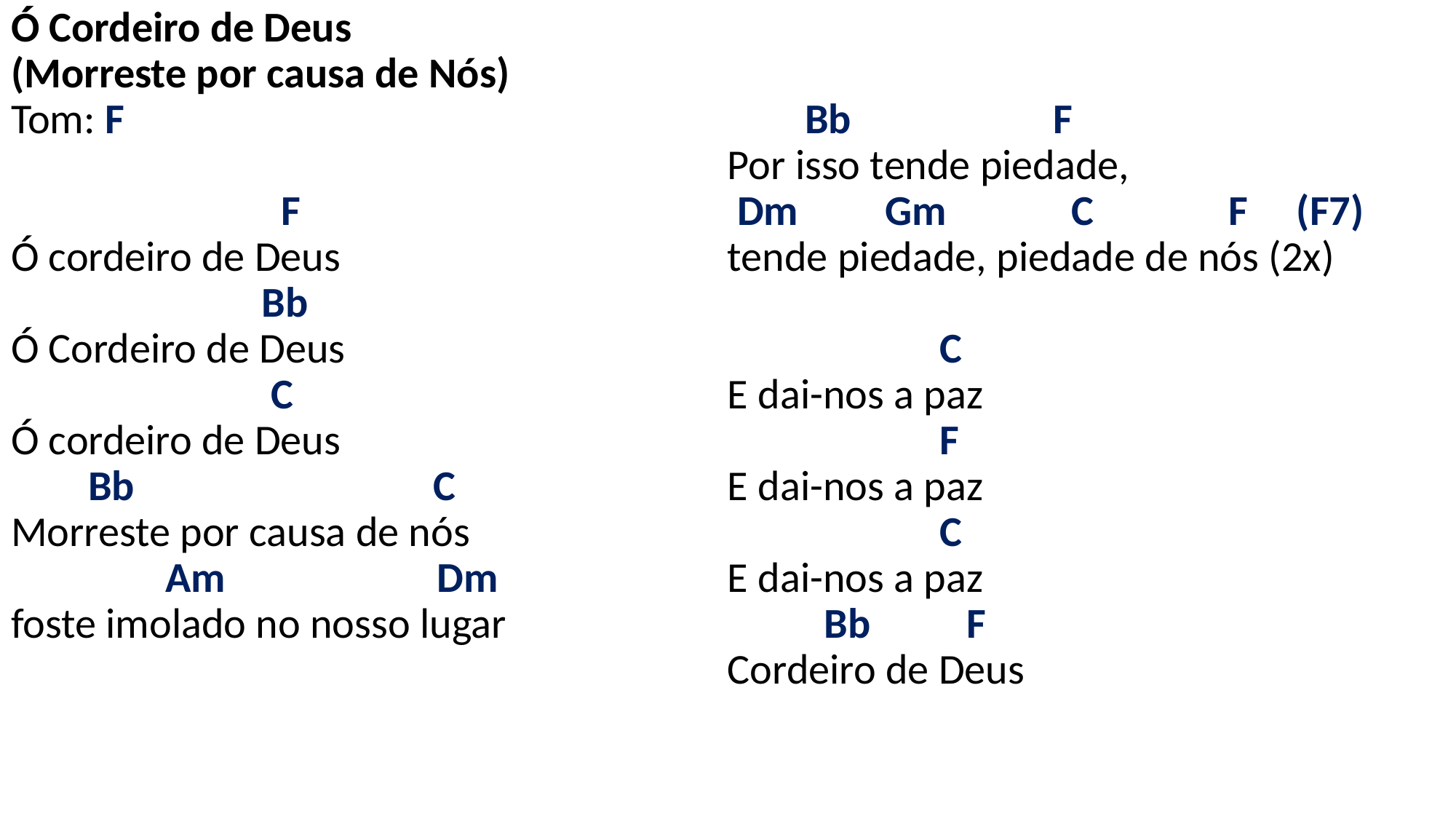

# Ó Cordeiro de Deus (Morreste por causa de Nós) Tom: F   F Ó cordeiro de Deus Bb Ó Cordeiro de Deus C Ó cordeiro de Deus Bb                               C Morreste por causa de nós Am                      Dm foste imolado no nosso lugar   Bb                     F Por isso tende piedade, Dm         Gm             C              F     (F7) tende piedade, piedade de nós (2x)   C E dai-nos a paz F E dai-nos a paz C E dai-nos a paz Bb          F Cordeiro de Deus